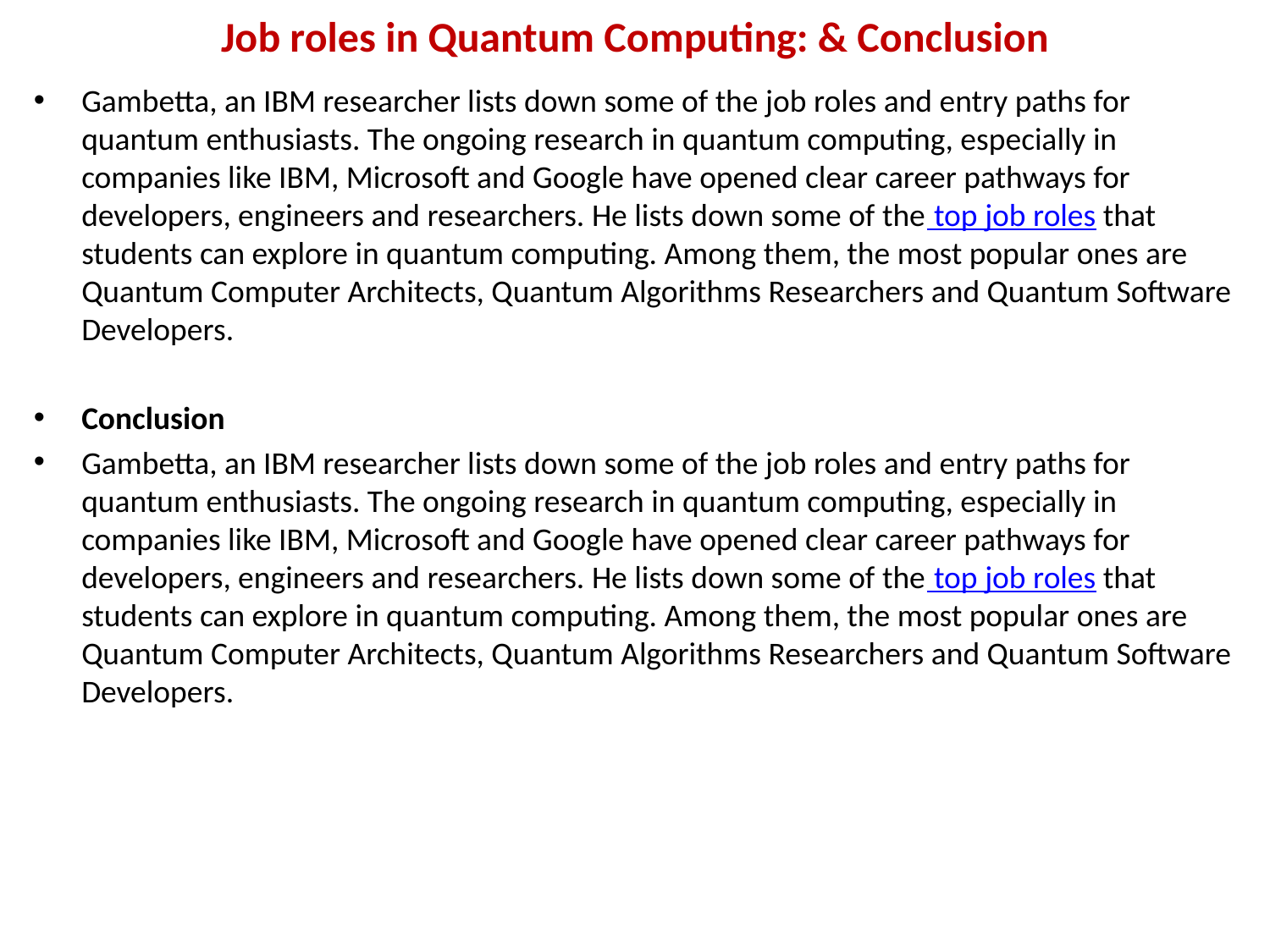

# Job roles in Quantum Computing: & Conclusion
Gambetta, an IBM researcher lists down some of the job roles and entry paths for quantum enthusiasts. The ongoing research in quantum computing, especially in companies like IBM, Microsoft and Google have opened clear career pathways for developers, engineers and researchers. He lists down some of the top job roles that students can explore in quantum computing. Among them, the most popular ones are Quantum Computer Architects, Quantum Algorithms Researchers and Quantum Software Developers.

Conclusion
Gambetta, an IBM researcher lists down some of the job roles and entry paths for quantum enthusiasts. The ongoing research in quantum computing, especially in companies like IBM, Microsoft and Google have opened clear career pathways for developers, engineers and researchers. He lists down some of the top job roles that students can explore in quantum computing. Among them, the most popular ones are Quantum Computer Architects, Quantum Algorithms Researchers and Quantum Software Developers.